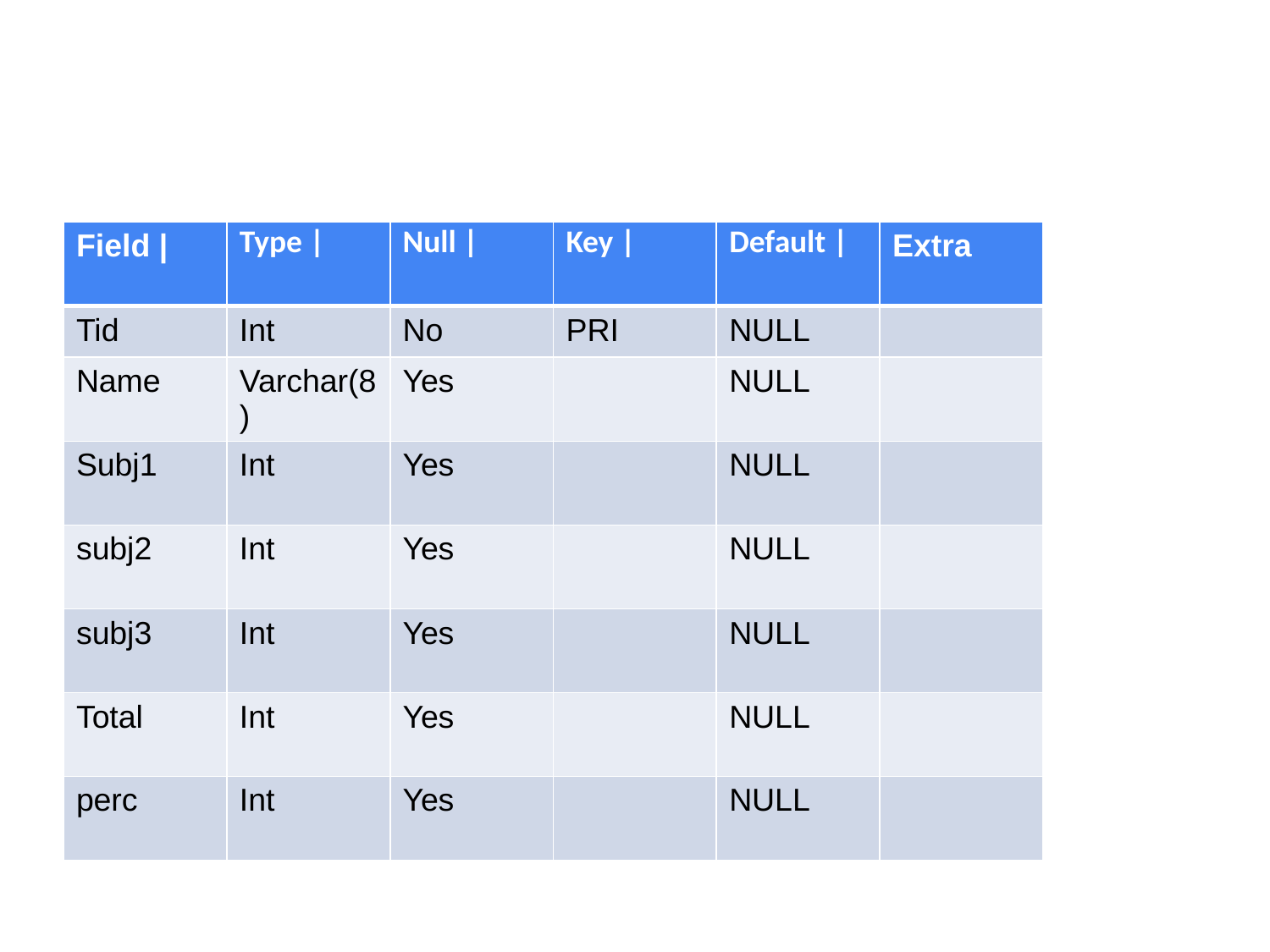

#
| Field | | Type | | Null | | Key | | Default | | Extra |
| --- | --- | --- | --- | --- | --- |
| Tid | Int | No | PRI | NULL |  |
| Name | Varchar(8) | Yes |  | NULL |  |
| Subj1 | Int | Yes |  | NULL |  |
| subj2 | Int | Yes |  | NULL |  |
| subj3 | Int | Yes |  | NULL |  |
| Total | Int | Yes |  | NULL |  |
| perc | Int | Yes |  | NULL |  |